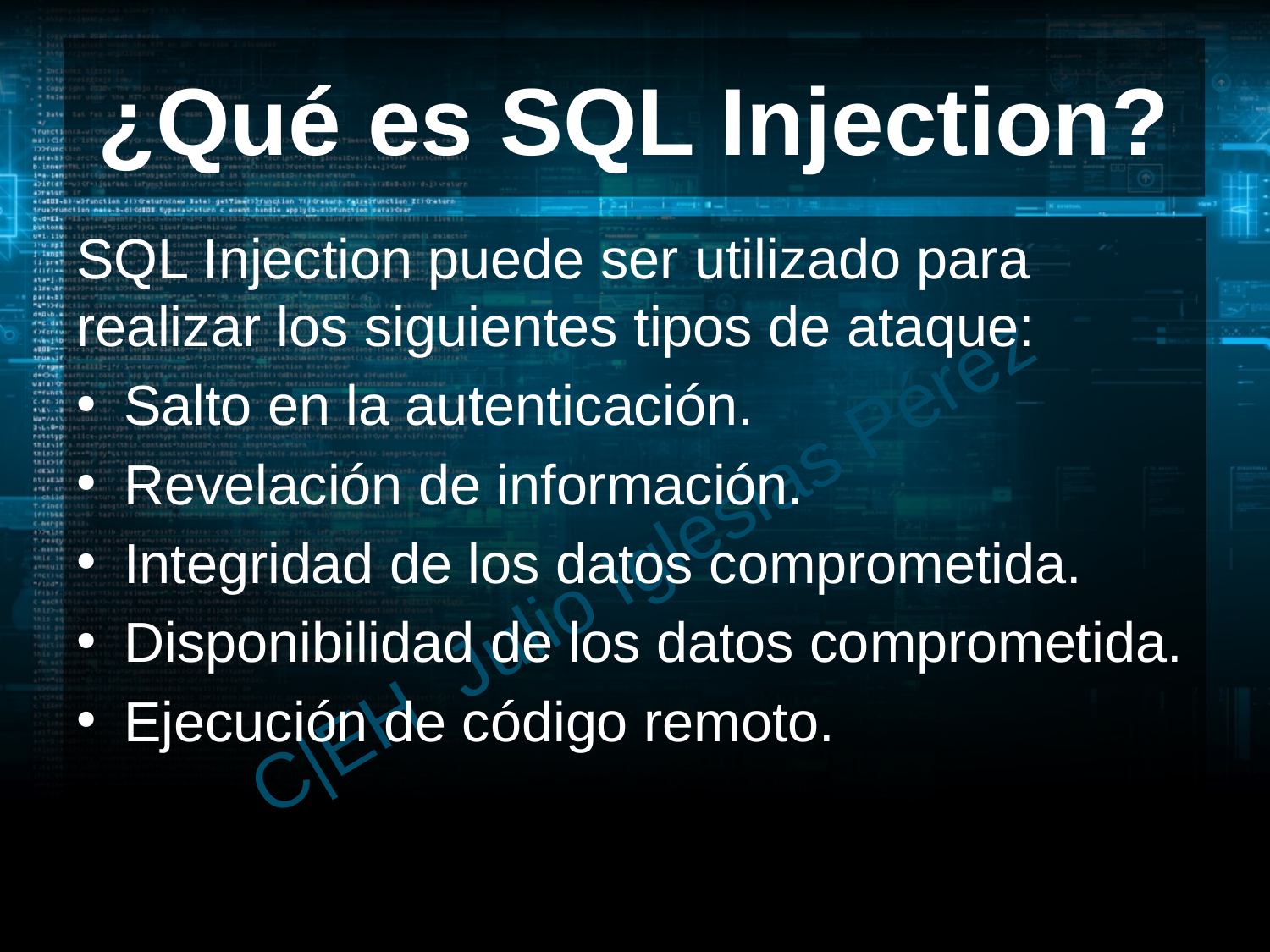

# ¿Qué es SQL Injection?
SQL Injection puede ser utilizado para realizar los siguientes tipos de ataque:
Salto en la autenticación.
Revelación de información.
Integridad de los datos comprometida.
Disponibilidad de los datos comprometida.
Ejecución de código remoto.
C|EH  Julio Iglesias Pérez